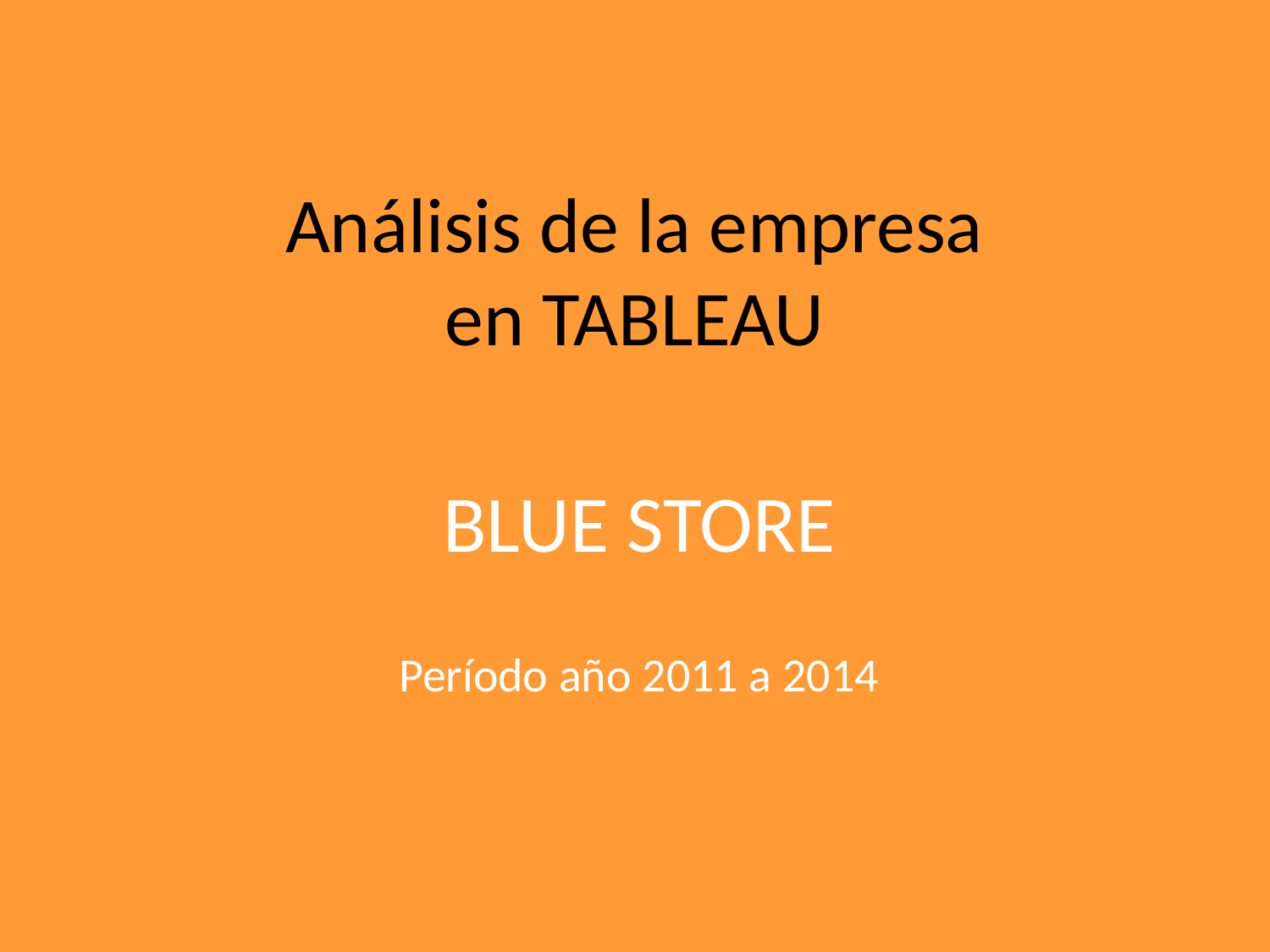

# Análisis de la empresa en TABLEAU
BLUE STORE

Período año 2011 a 2014